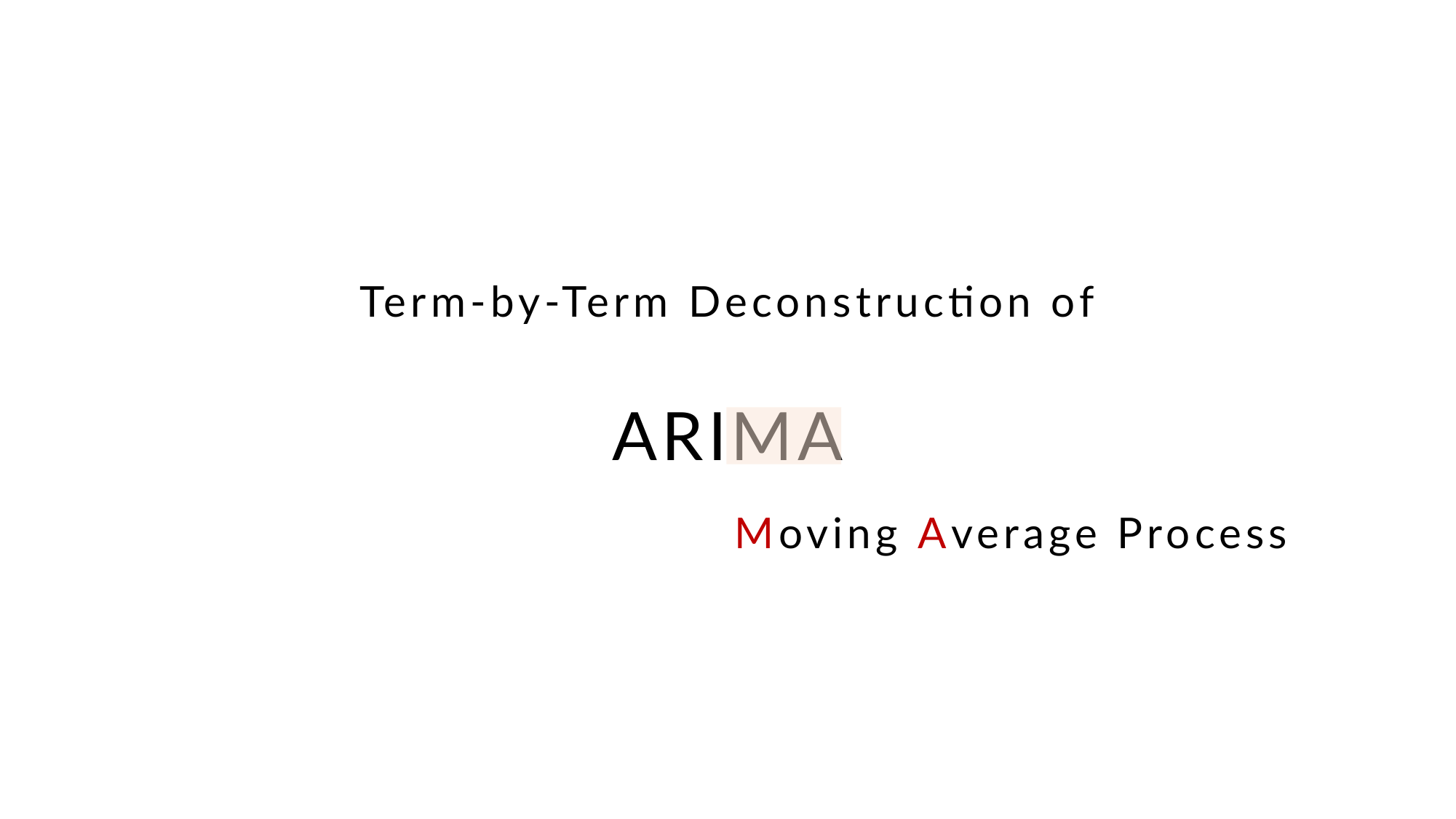

Term-by-Term Deconstruction of

ARIMA

Moving Average Process